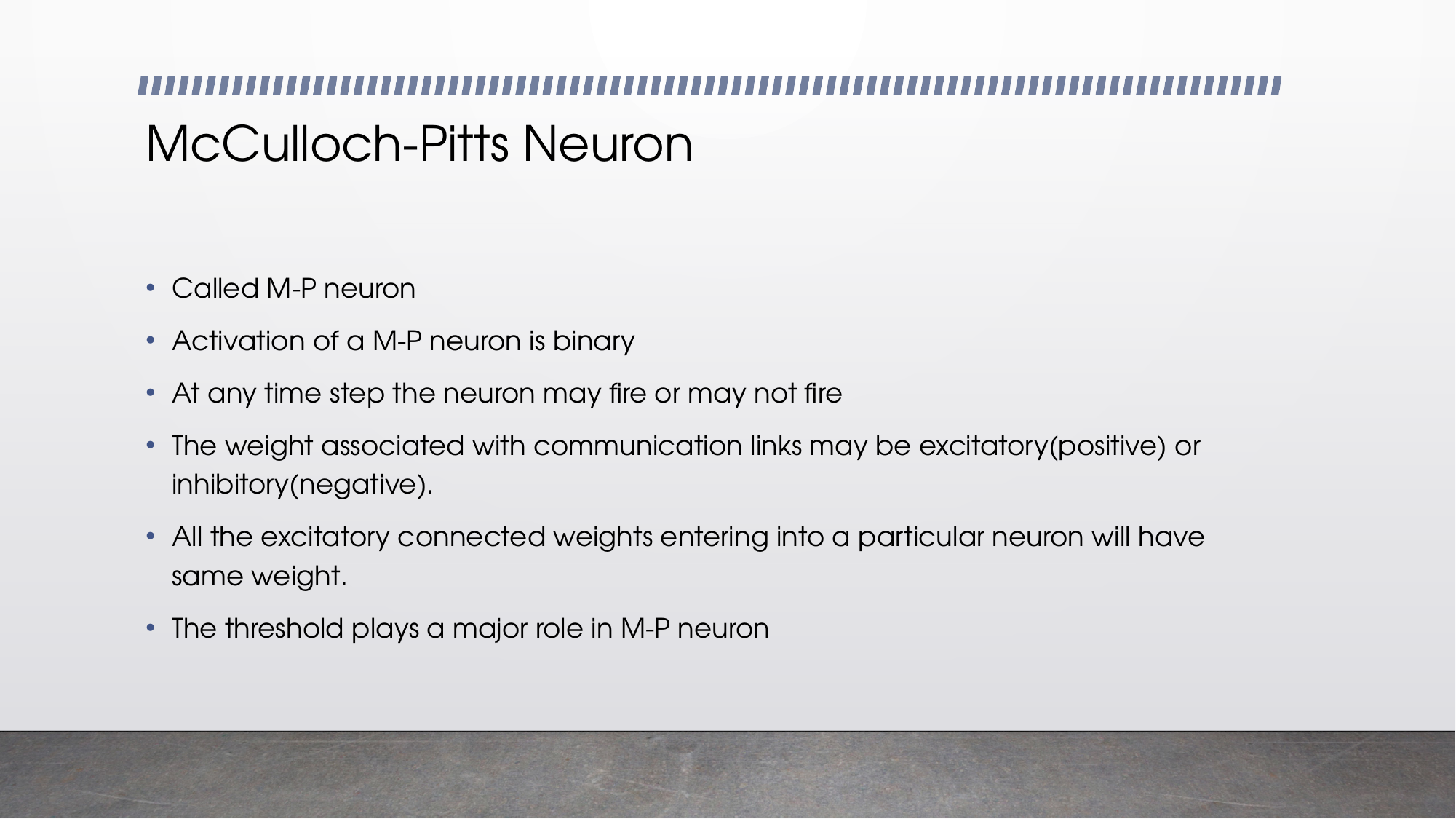

# McCulloch-Pitts Neuron
Called M-P neuron
Activation of a M-P neuron is binary
At any time step the neuron may fire or may not fire
The weight associated with communication links may be excitatory(positive) or inhibitory(negative).
All the excitatory connected weights entering into a particular neuron will have same weight.
The threshold plays a major role in M-P neuron